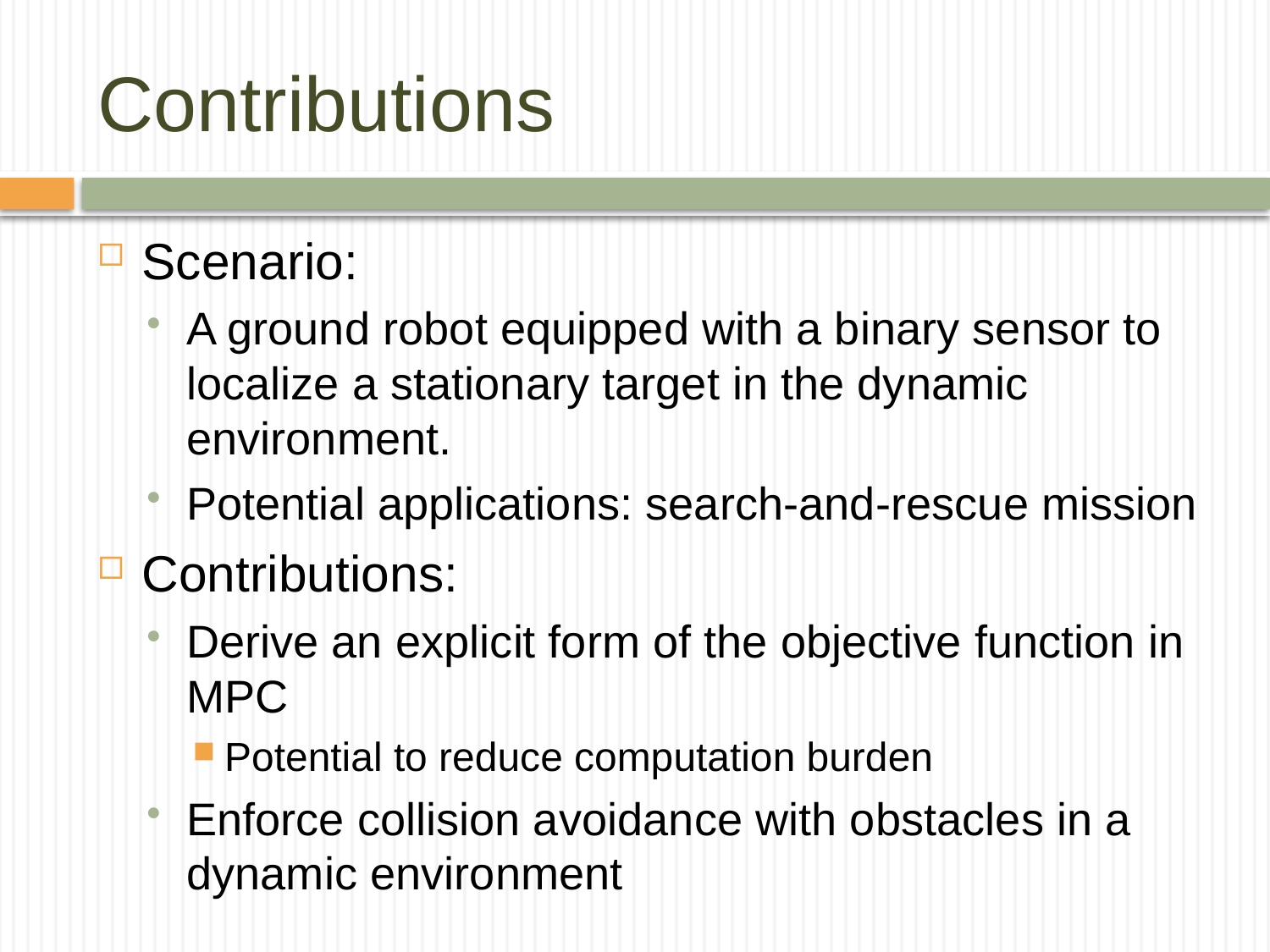

# Contributions
Scenario:
A ground robot equipped with a binary sensor to localize a stationary target in the dynamic environment.
Potential applications: search-and-rescue mission
Contributions:
Derive an explicit form of the objective function in MPC
Potential to reduce computation burden
Enforce collision avoidance with obstacles in a dynamic environment